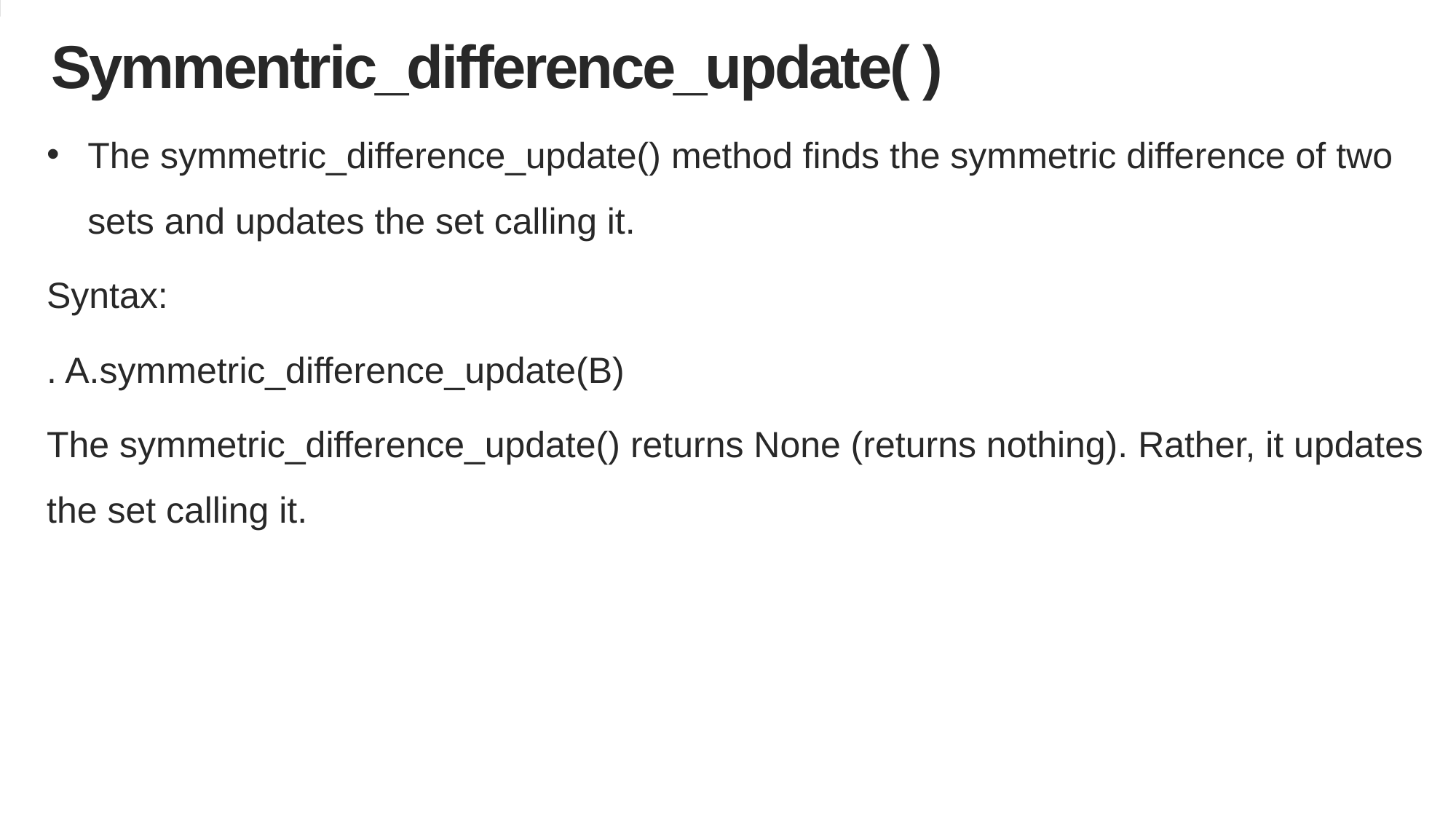

# Symmentric_difference_update( )
The symmetric_difference_update() method finds the symmetric difference of two sets and updates the set calling it.
Syntax:
. A.symmetric_difference_update(B)
The symmetric_difference_update() returns None (returns nothing). Rather, it updates the set calling it.